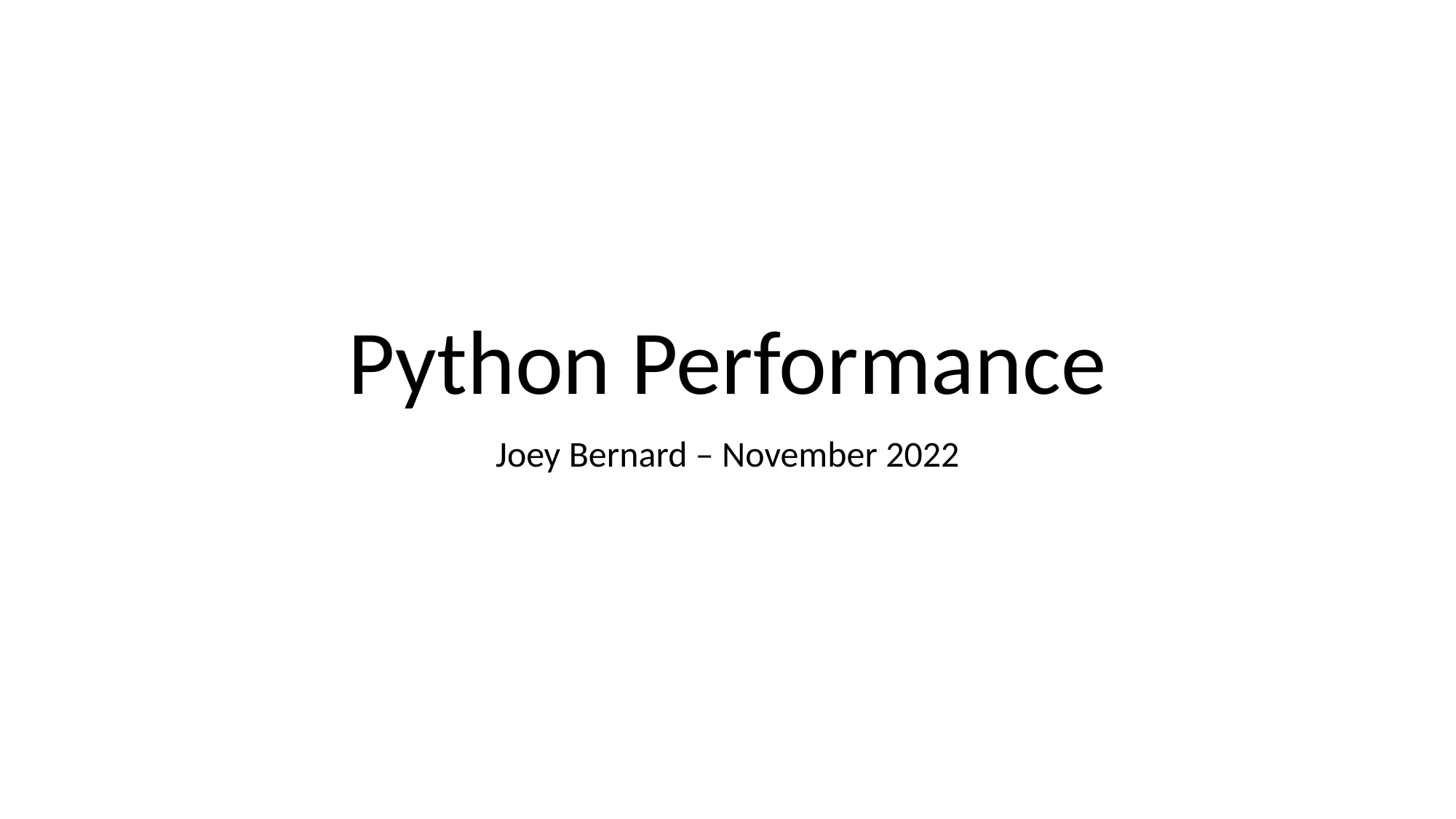

# Python Performance
Joey Bernard – November 2022